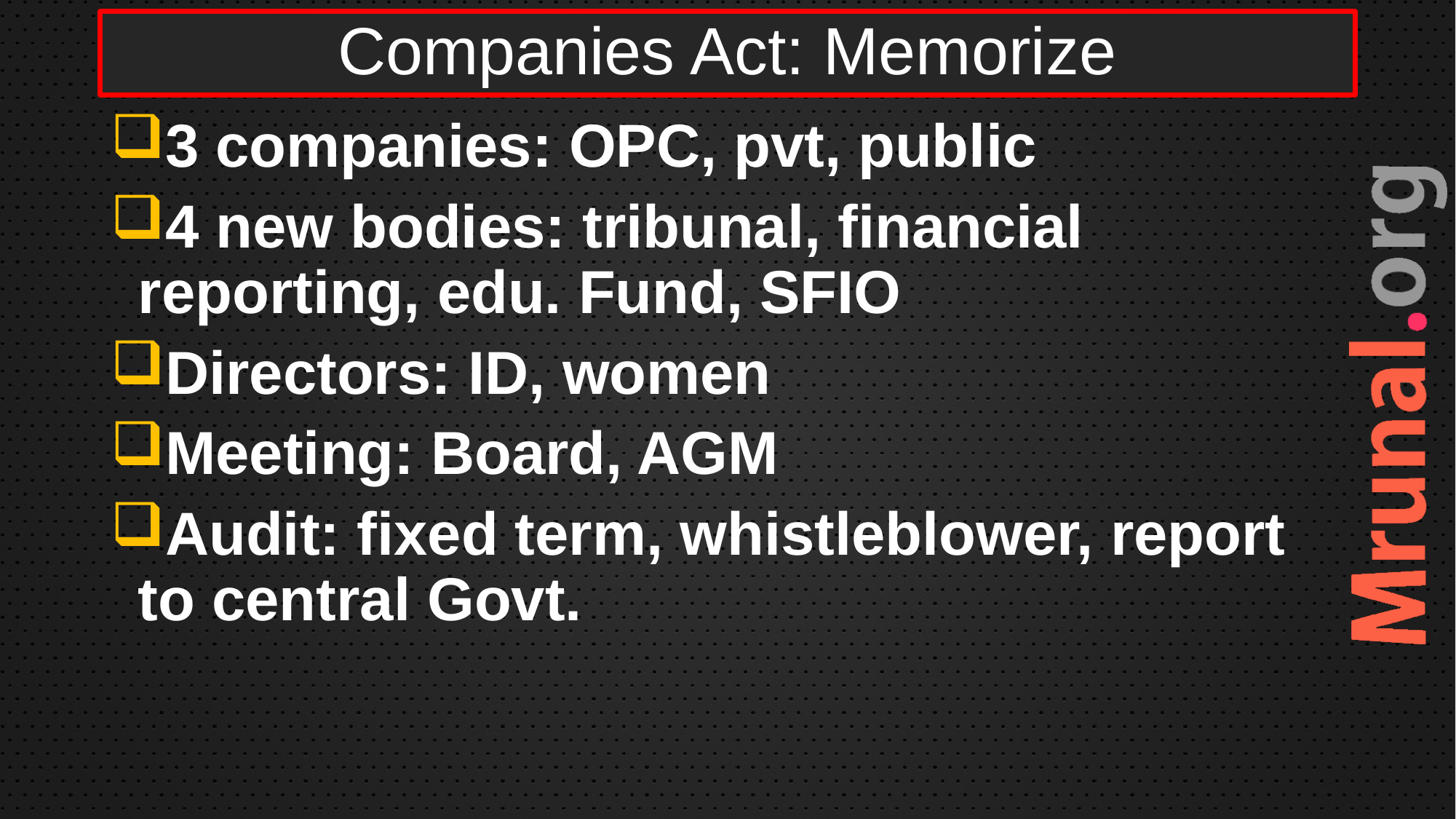

# Companies Act: Memorize
3 companies: OPC, pvt, public
4 new bodies: tribunal, financial reporting, edu. Fund, SFIO
Directors: ID, women
Meeting: Board, AGM
Audit: fixed term, whistleblower, report to central Govt.